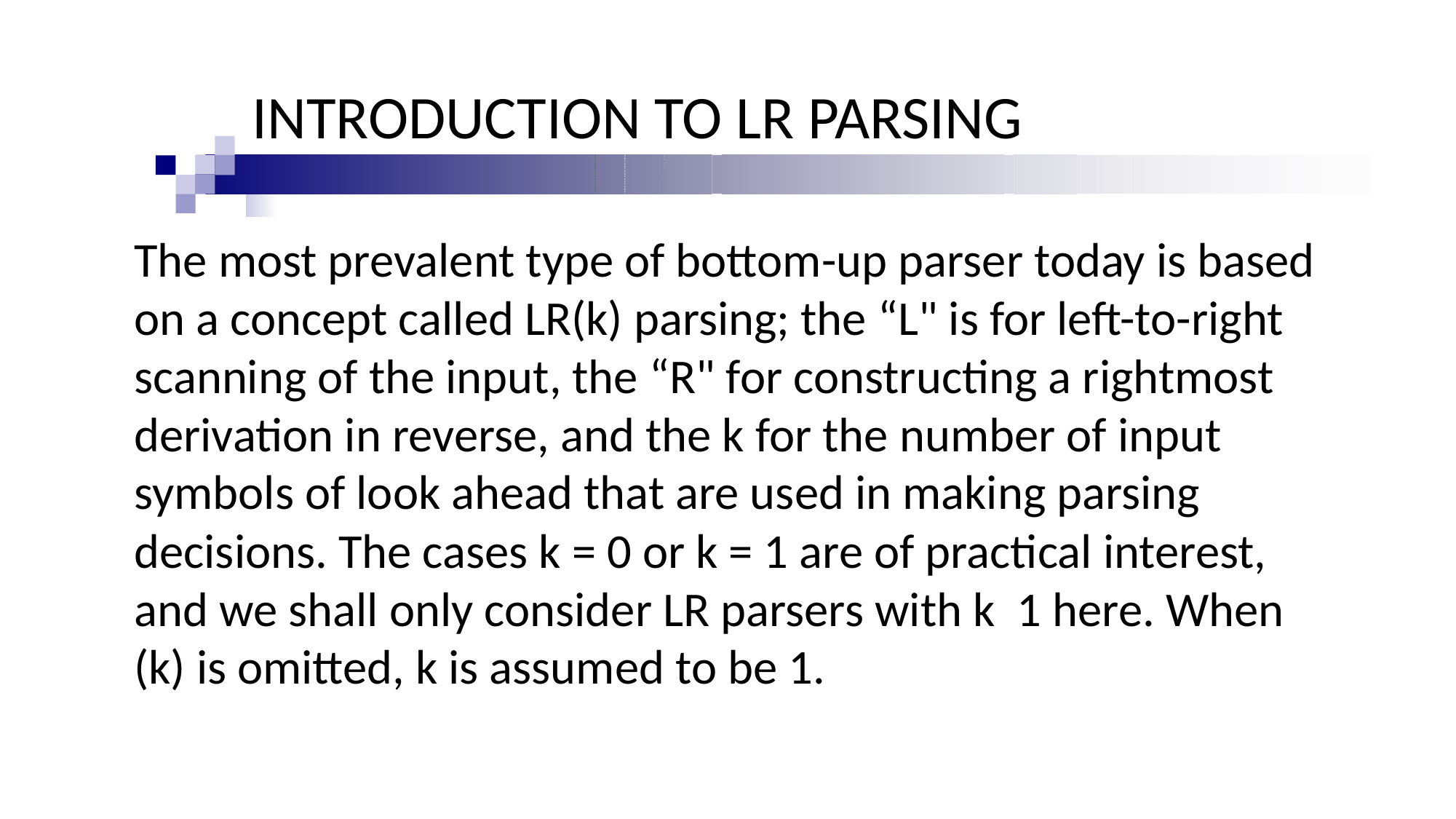

# INTRODUCTION TO LR PARSING

The most prevalent type of bottom-up parser today is based on a concept called LR(k) parsing; the “L" is for left-to-right scanning of the input, the “R" for constructing a rightmost derivation in reverse, and the k for the number of input symbols of look ahead that are used in making parsing decisions. The cases k = 0 or k = 1 are of practical interest, and we shall only consider LR parsers with k  1 here. When (k) is omitted, k is assumed to be 1.